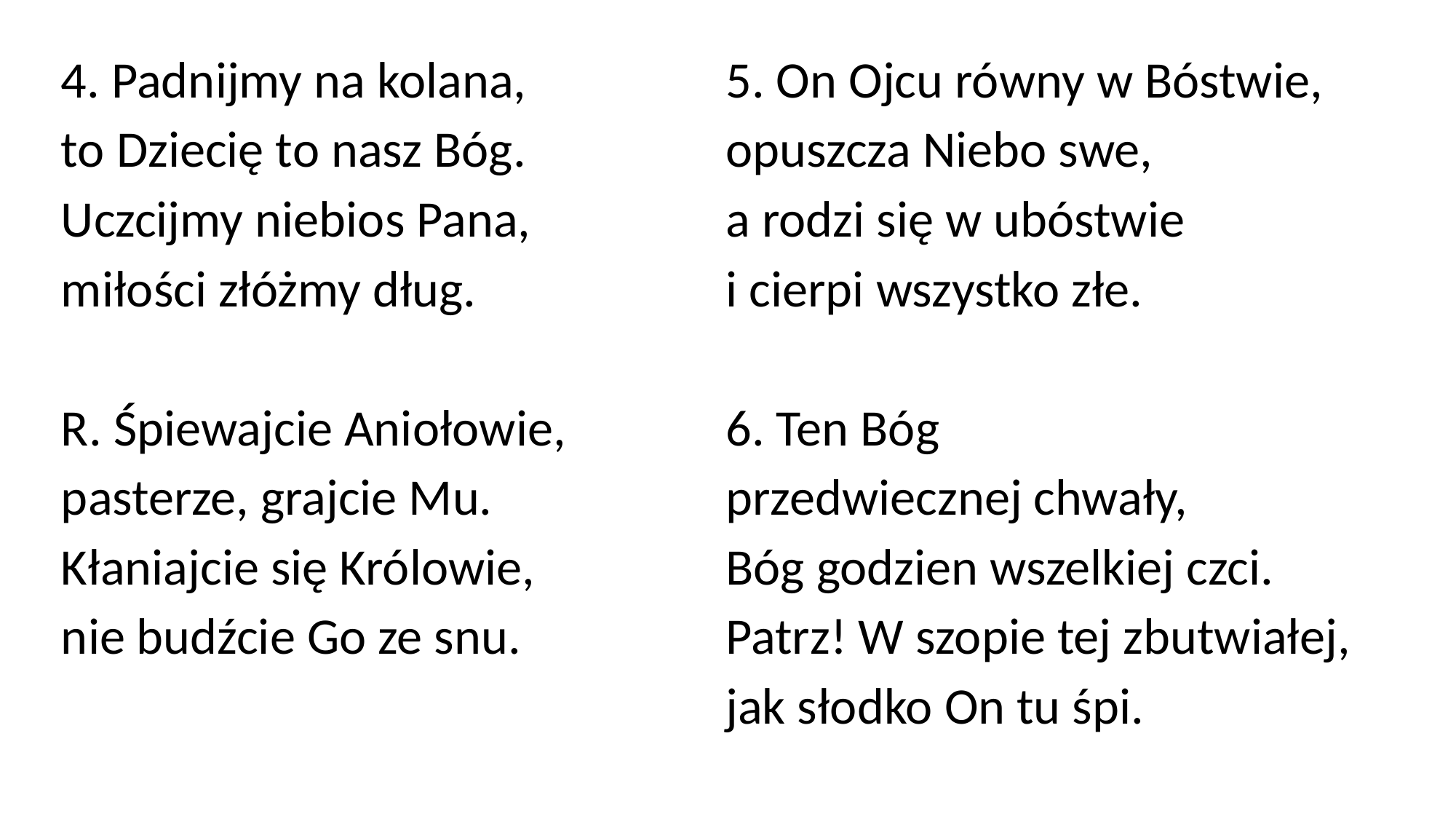

4. Padnijmy na kolana,
to Dziecię to nasz Bóg.
Uczcijmy niebios Pana,
miłości złóżmy dług.

R. Śpiewajcie Aniołowie,
pasterze, grajcie Mu.
Kłaniajcie się Królowie,
nie budźcie Go ze snu.

5. On Ojcu równy w Bóstwie,
opuszcza Niebo swe,
a rodzi się w ubóstwie
i cierpi wszystko złe.

6. Ten Bóg
przedwiecznej chwały,
Bóg godzien wszelkiej czci.
Patrz! W szopie tej zbutwiałej,
jak słodko On tu śpi.